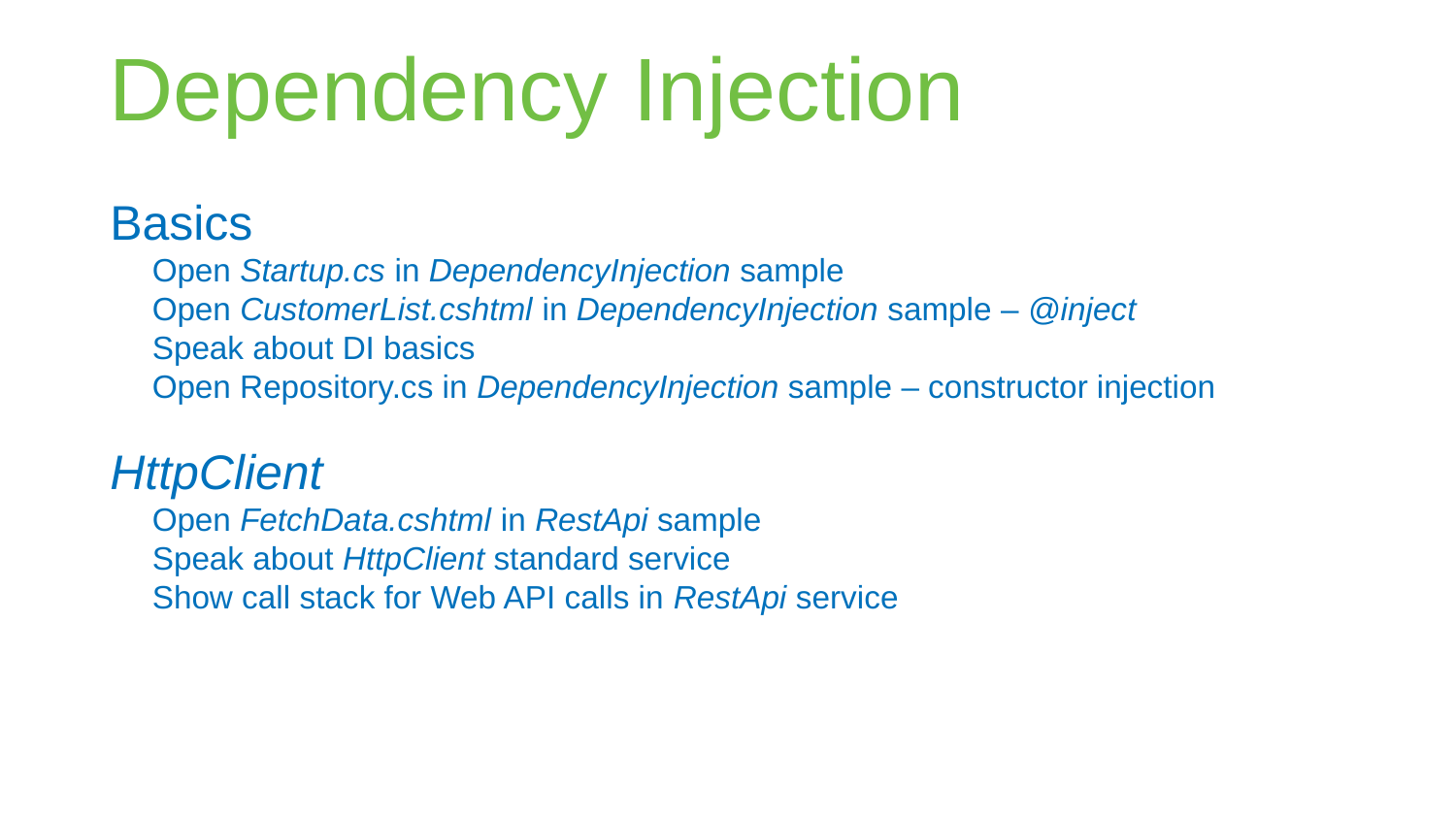

# Dependency Injection
Basics
Open Startup.cs in DependencyInjection sample
Open CustomerList.cshtml in DependencyInjection sample – @inject
Speak about DI basics
Open Repository.cs in DependencyInjection sample – constructor injection
HttpClient
Open FetchData.cshtml in RestApi sample
Speak about HttpClient standard service
Show call stack for Web API calls in RestApi service